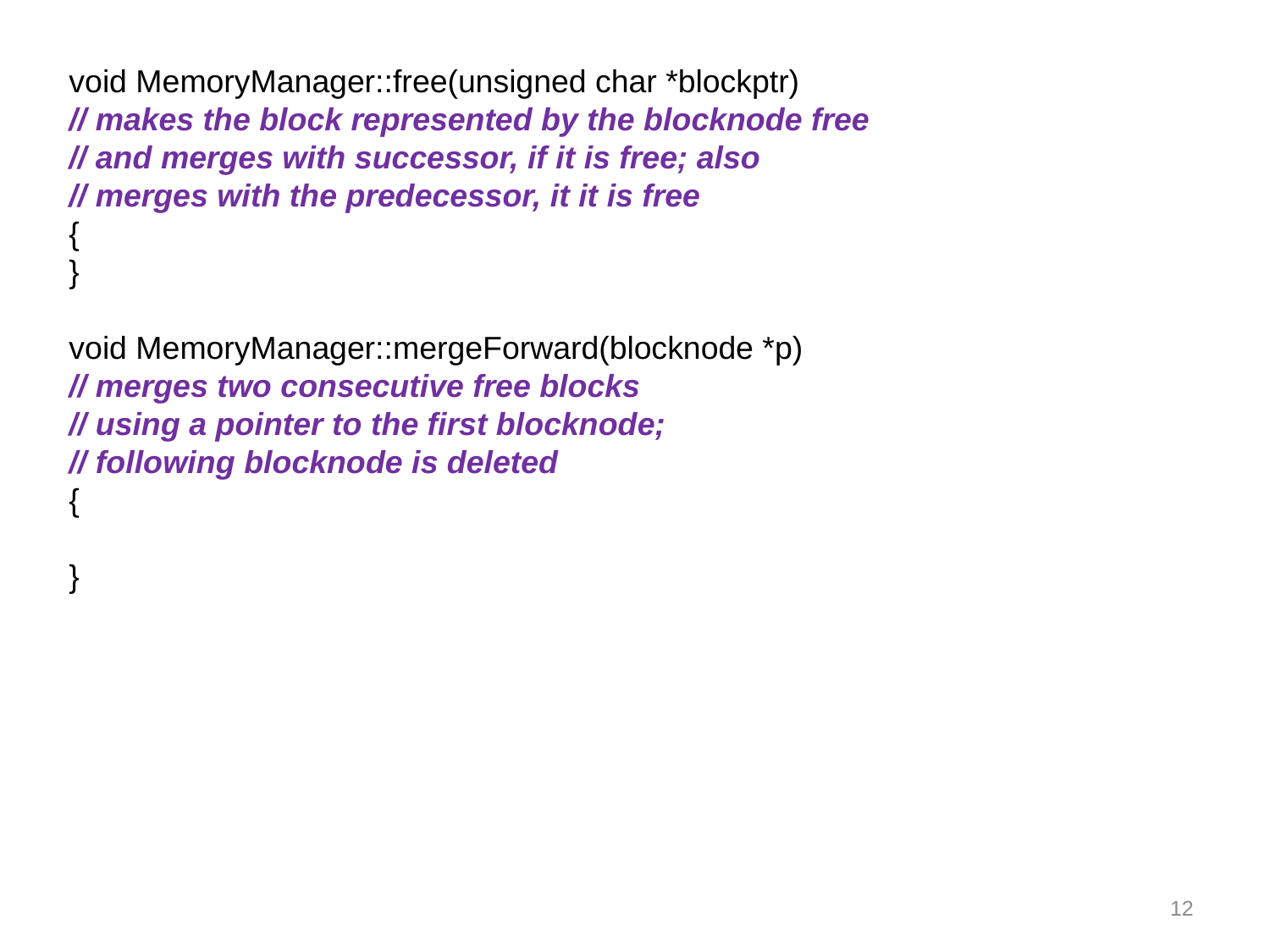

void MemoryManager::free(unsigned char *blockptr)
// makes the block represented by the blocknode free
// and merges with successor, if it is free; also
// merges with the predecessor, it it is free
{
}

void MemoryManager::mergeForward(blocknode *p)
// merges two consecutive free blocks
// using a pointer to the first blocknode;
// following blocknode is deleted
{

}

12